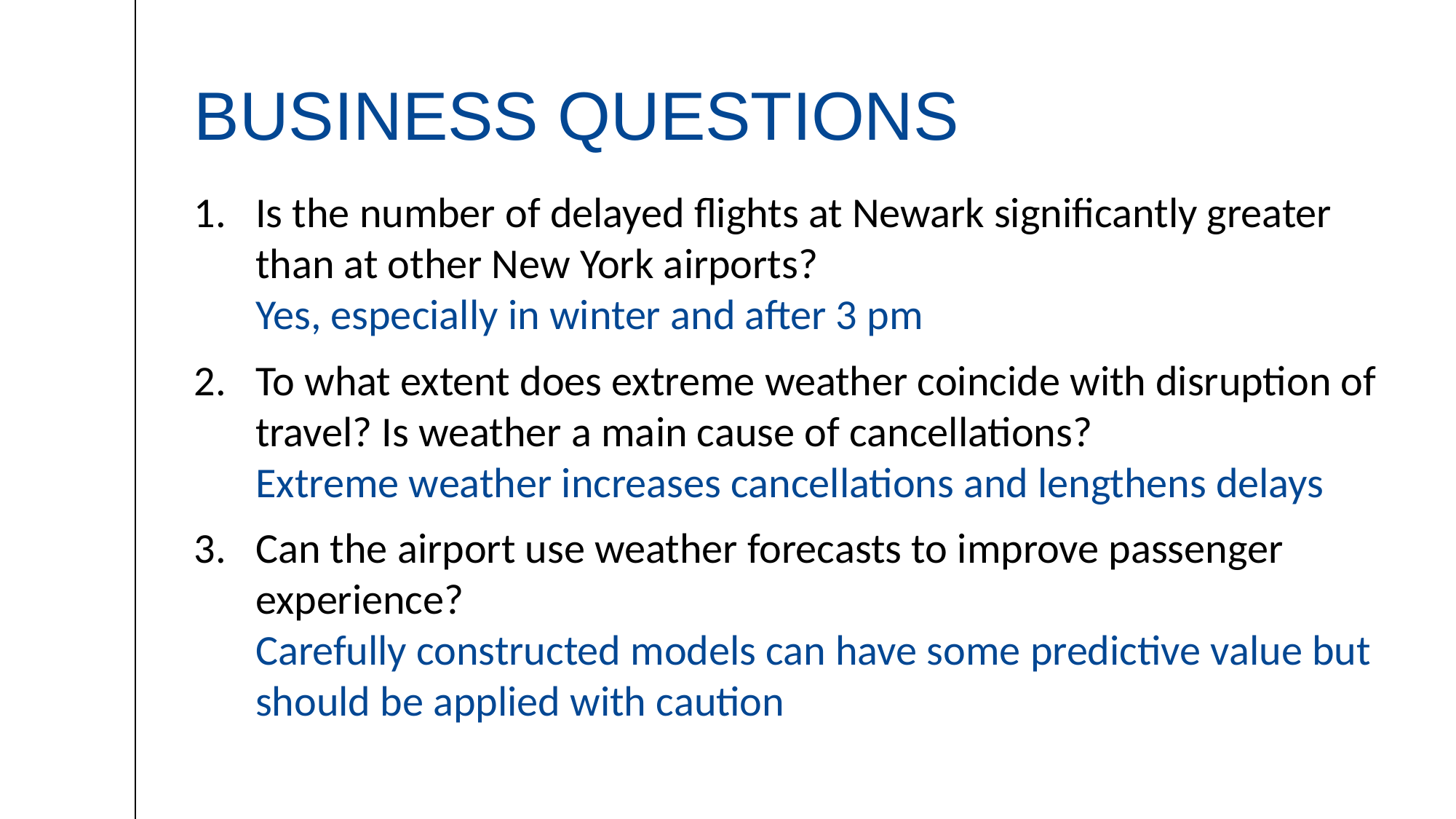

# Business Questions
Is the number of delayed flights at Newark significantly greater than at other New York airports?
Yes, especially in winter and after 3 pm
To what extent does extreme weather coincide with disruption of travel? Is weather a main cause of cancellations?
Extreme weather increases cancellations and lengthens delays
Can the airport use weather forecasts to improve passenger experience?
Carefully constructed models can have some predictive value but should be applied with caution